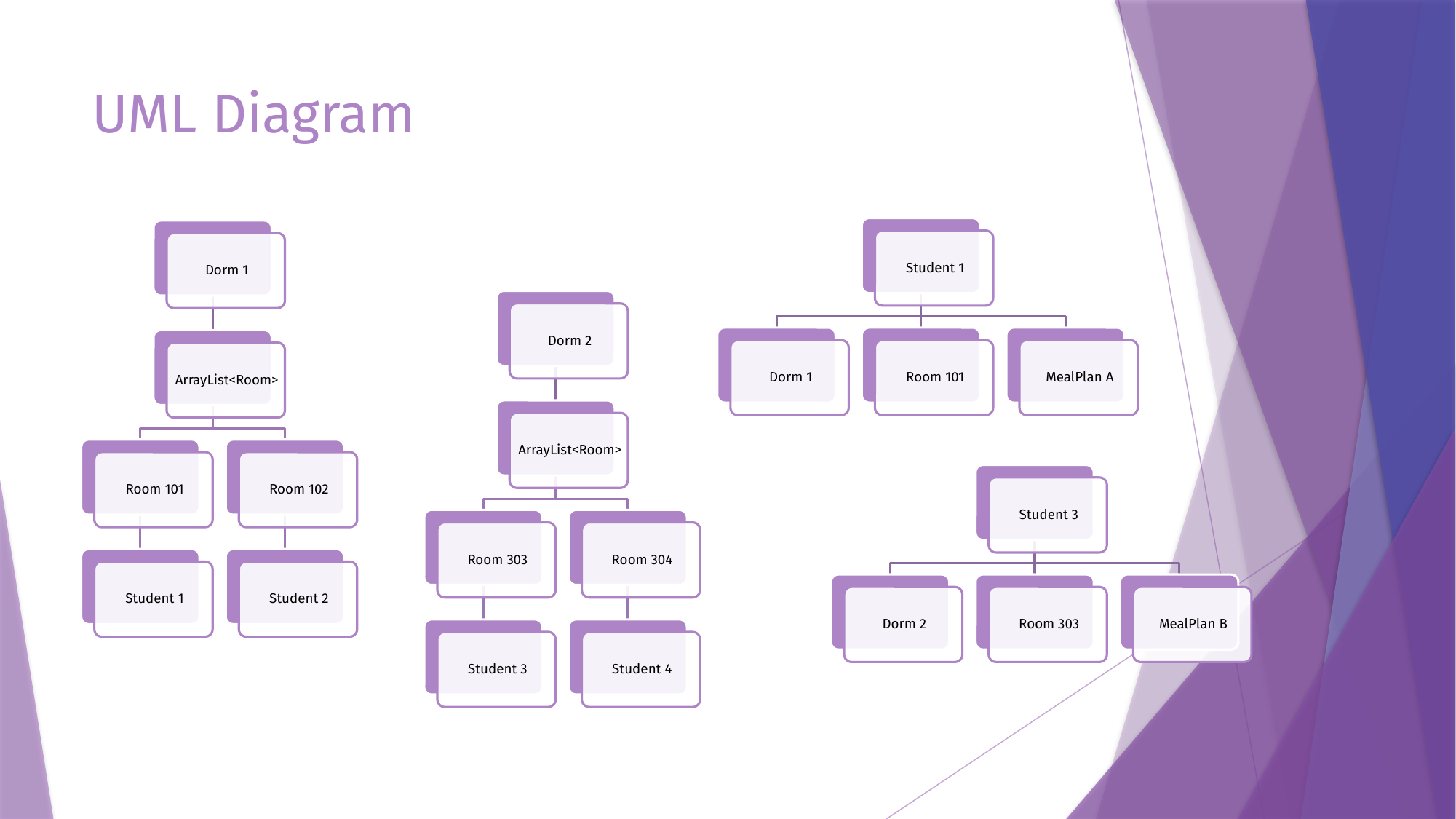

Dorm 1
ArrayList<Room>
Room 101
Student 1
Room 102
Student 2
Dorm 2
ArrayList<Room>
Room 303
Student 3
Room 304
Student 4
Student 1
Dorm 1
Room 101
MealPlan A
Student 3
Dorm 2
Room 303
MealPlan B
# UML Diagram